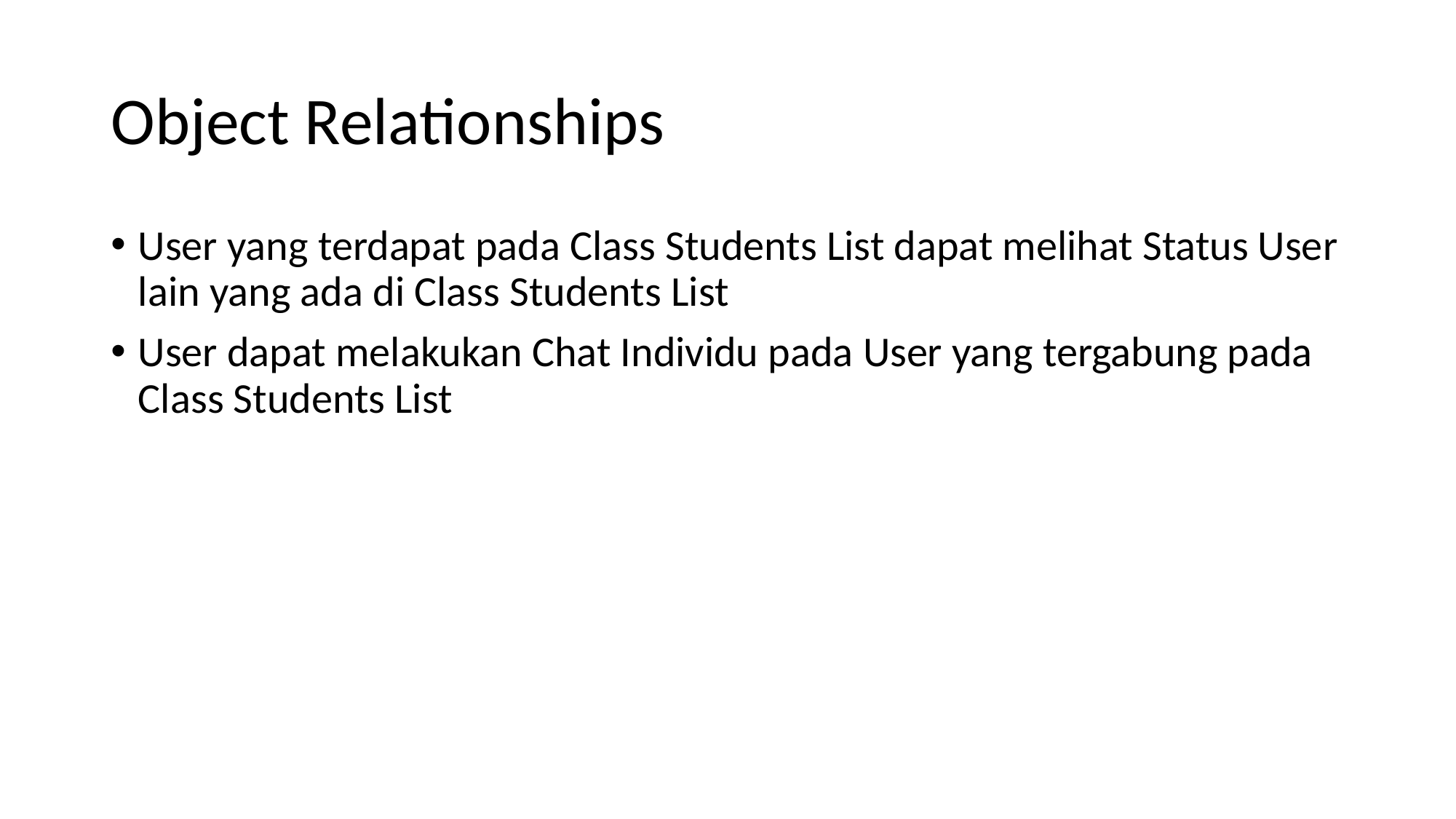

# Object Relationships
User yang terdapat pada Class Students List dapat melihat Status User lain yang ada di Class Students List
User dapat melakukan Chat Individu pada User yang tergabung pada Class Students List